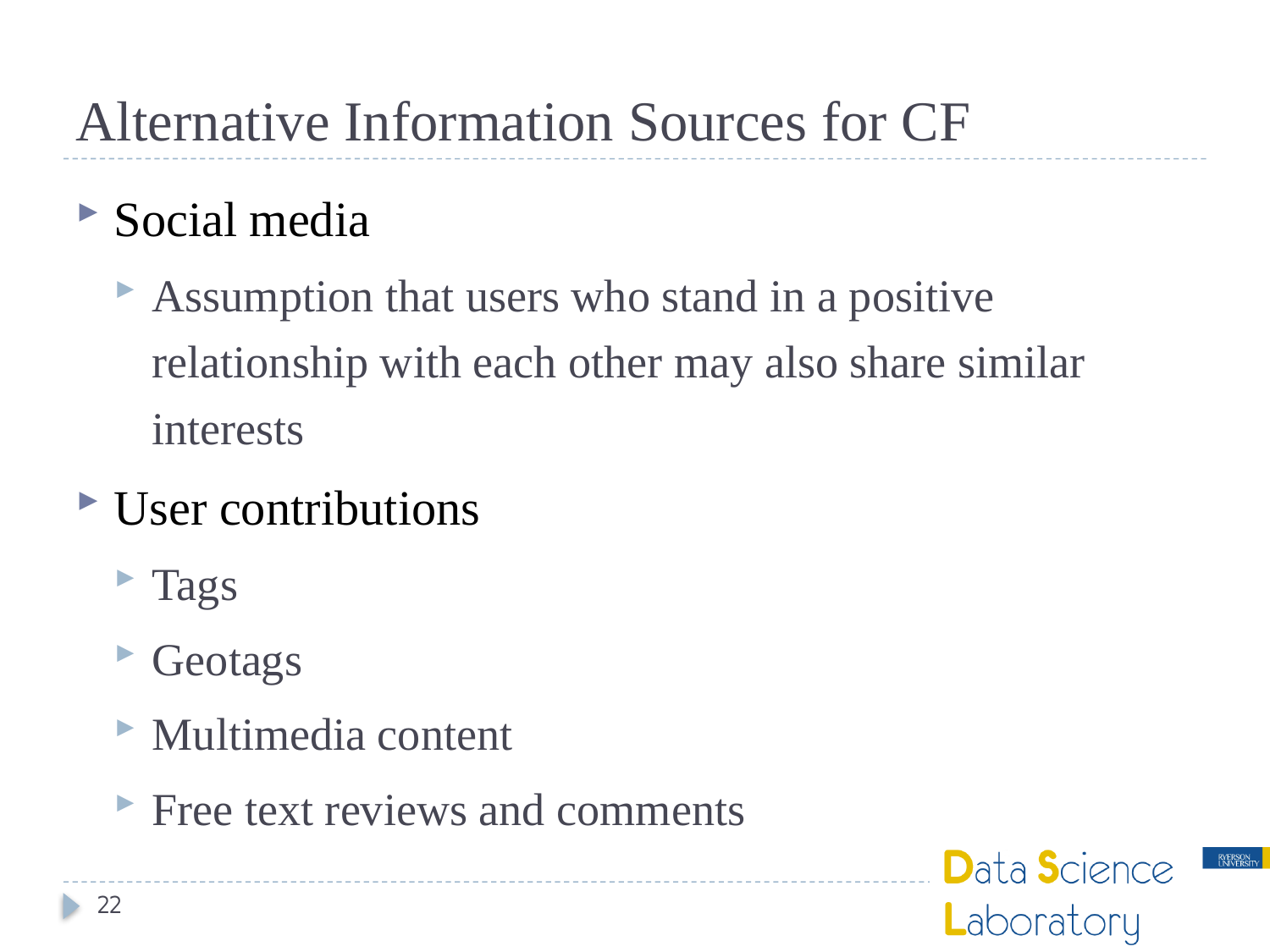

# Alternative Information Sources for CF
Social media
Assumption that users who stand in a positive relationship with each other may also share similar interests
User contributions
Tags
Geotags
Multimedia content
Free text reviews and comments

22